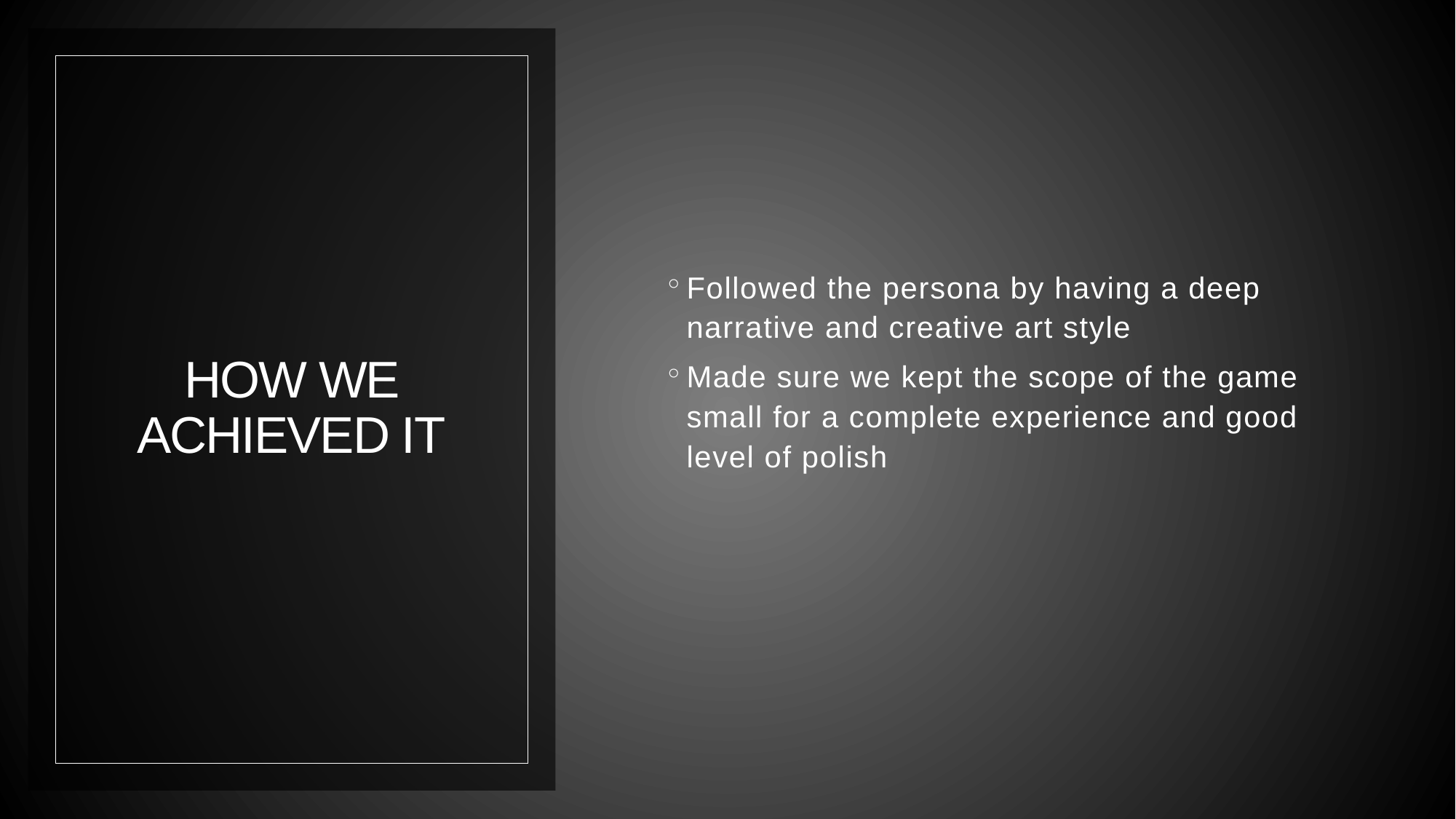

Followed the persona by having a deep narrative and creative art style
Made sure we kept the scope of the game small for a complete experience and good level of polish

# How we achieved it